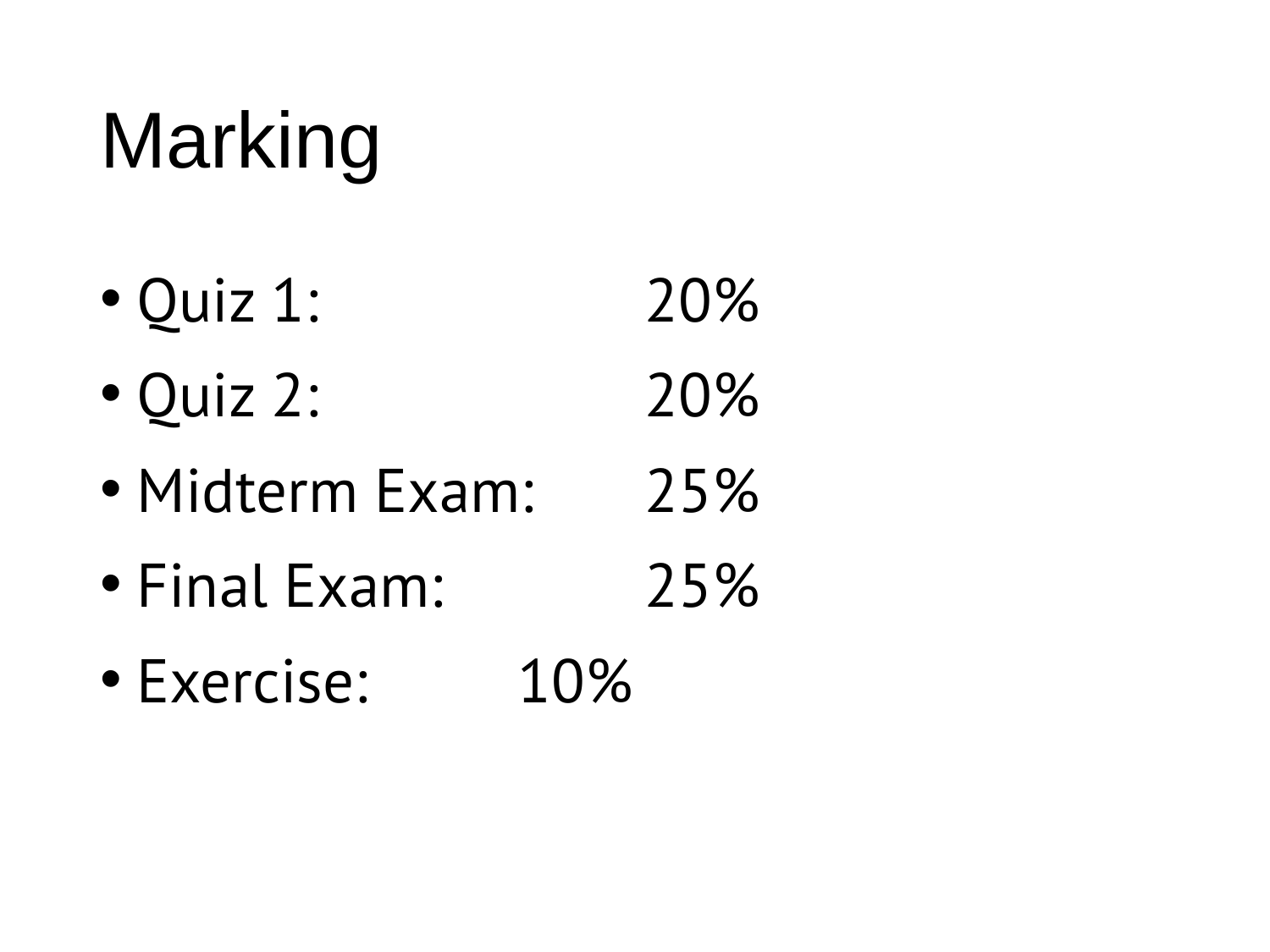

# Marking
Quiz 1: 			20%
Quiz 2: 			20%
Midterm Exam: 	25%
Final Exam: 		25%
Exercise: 		10%